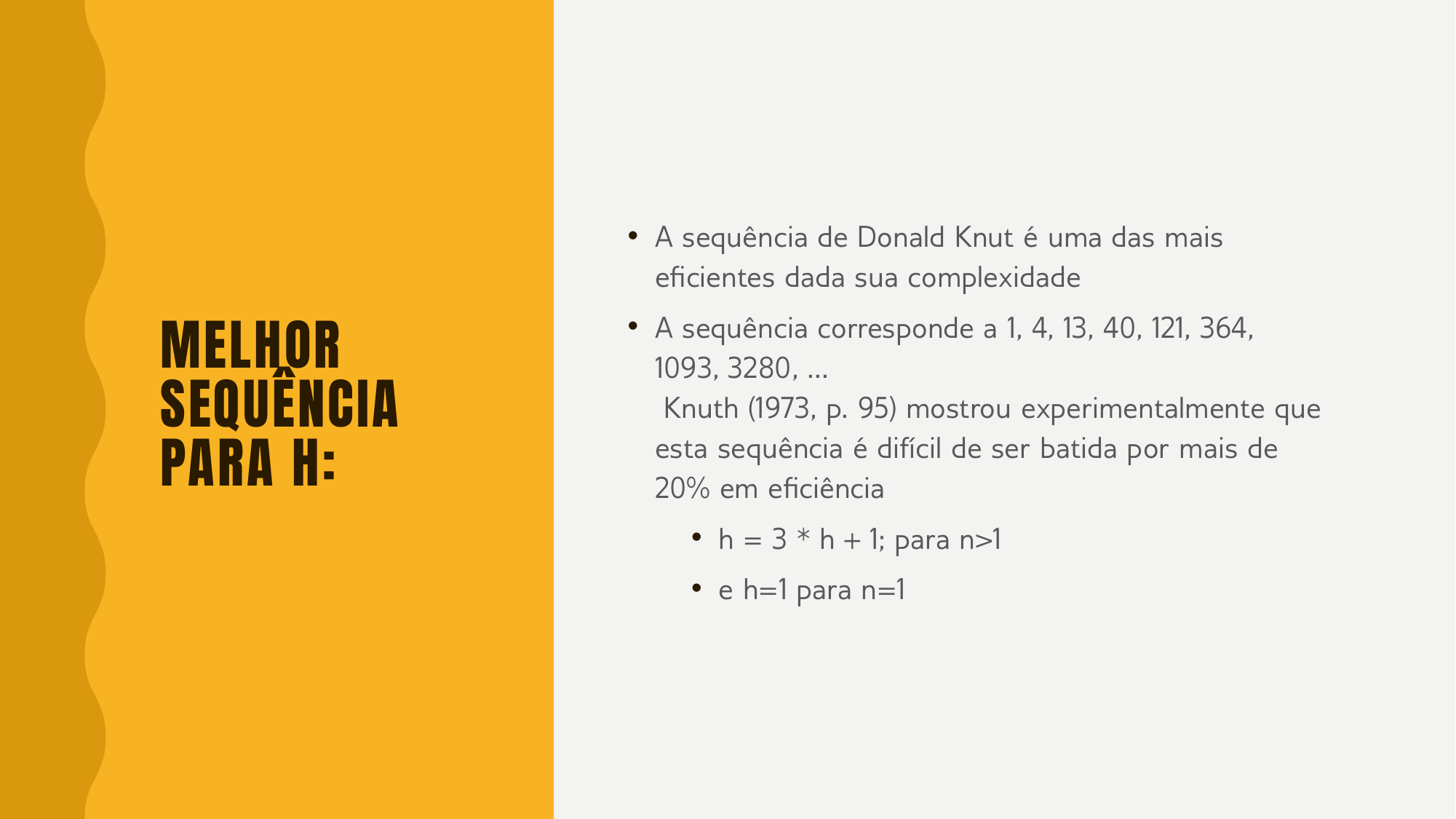

# Melhor Sequência para h:
A sequência de Donald Knut é uma das mais eficientes dada sua complexidade
A sequência corresponde a 1, 4, 13, 40, 121, 364,
1093, 3280, ...
 Knuth (1973, p. 95) mostrou experimentalmente que
esta sequência é difícil de ser batida por mais de
20% em eficiência
h = 3 * h + 1; para n>1
e h=1 para n=1